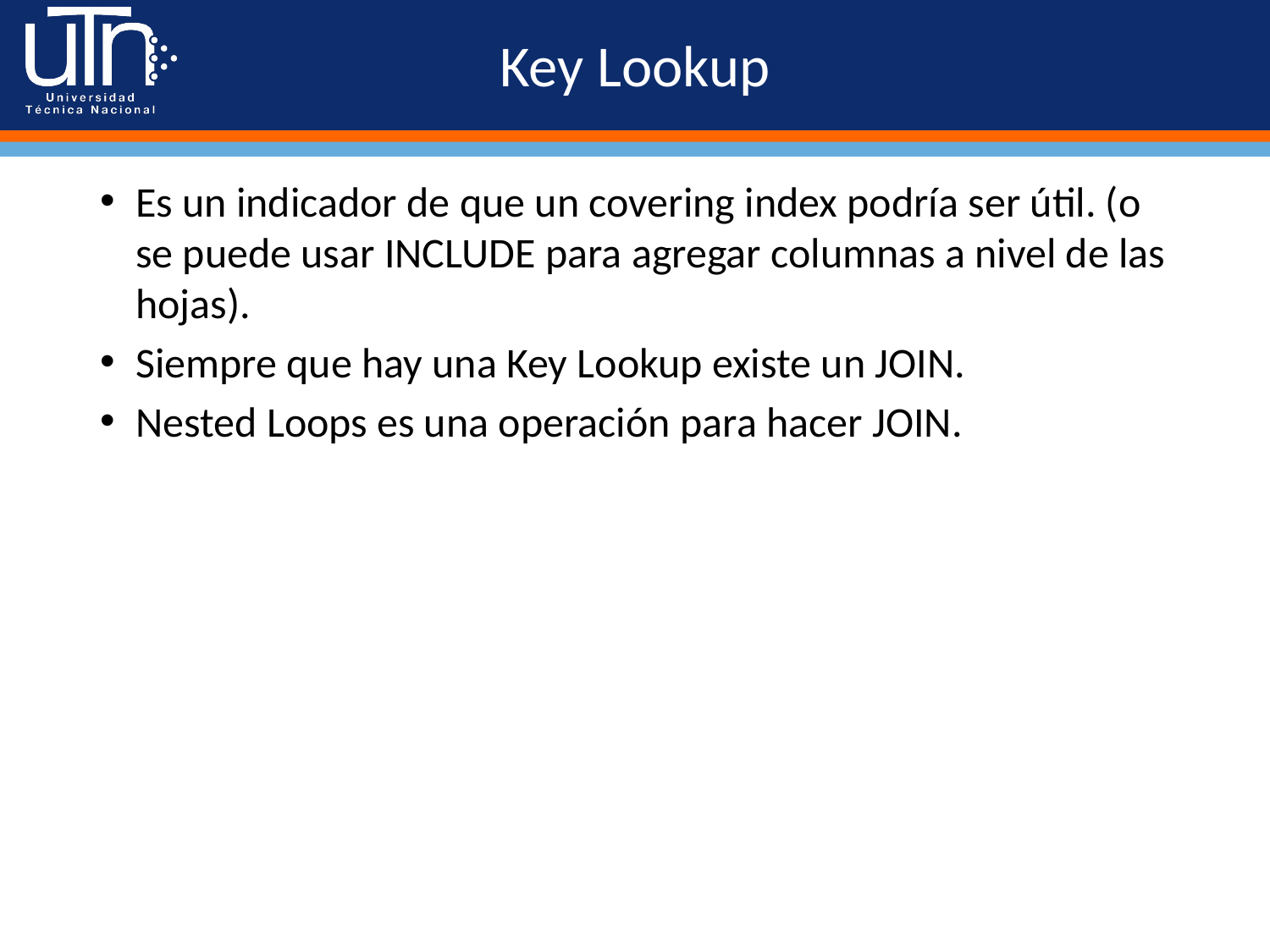

# Key Lookup
Es un indicador de que un covering index podría ser útil. (o se puede usar INCLUDE para agregar columnas a nivel de las hojas).
Siempre que hay una Key Lookup existe un JOIN.
Nested Loops es una operación para hacer JOIN.